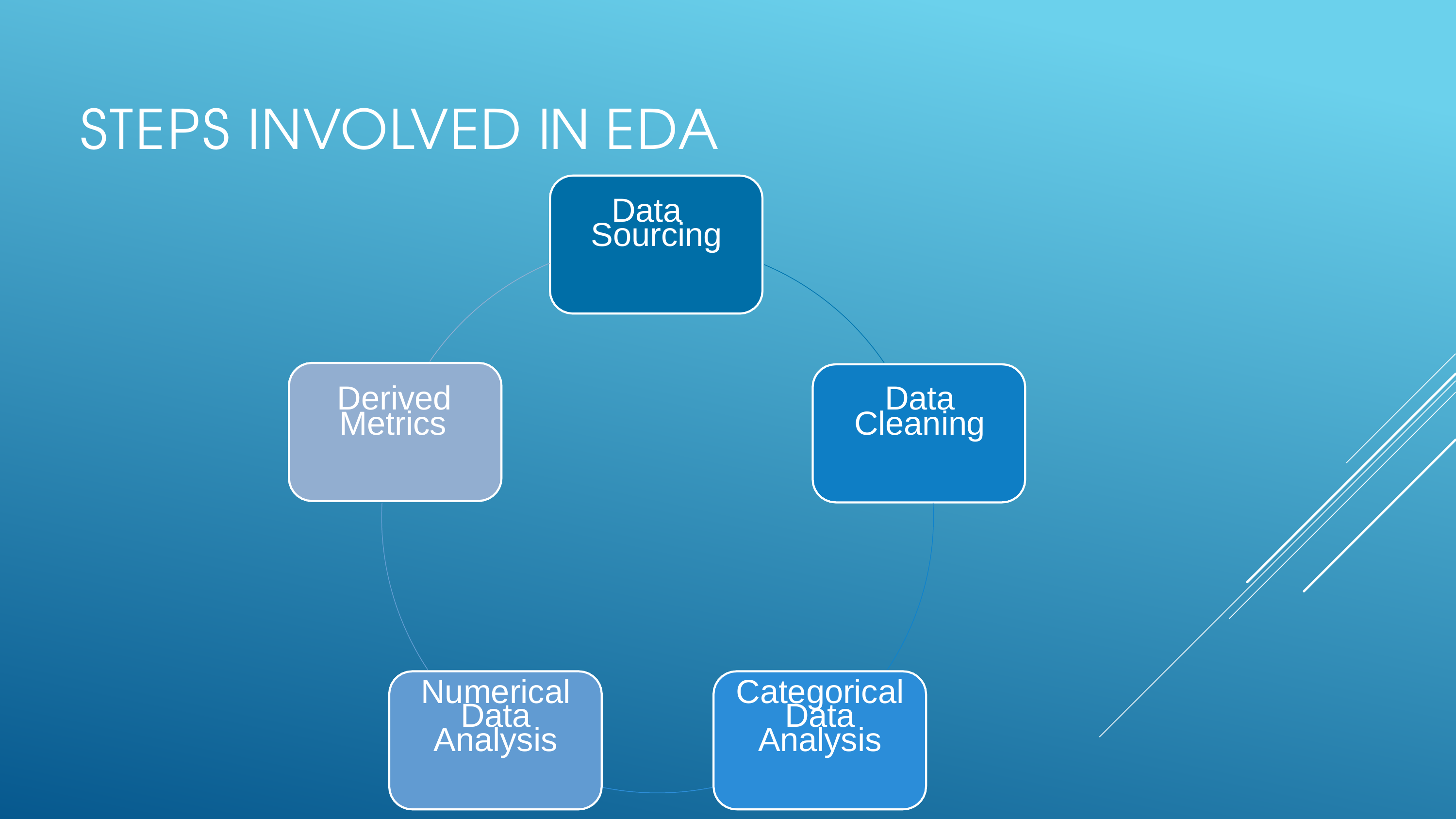

# Steps Involved in EDA

Data Sourcing

Derived
Metrics
Data
Cleaning

Numerical Data Analysis
Categorical Data Analysis